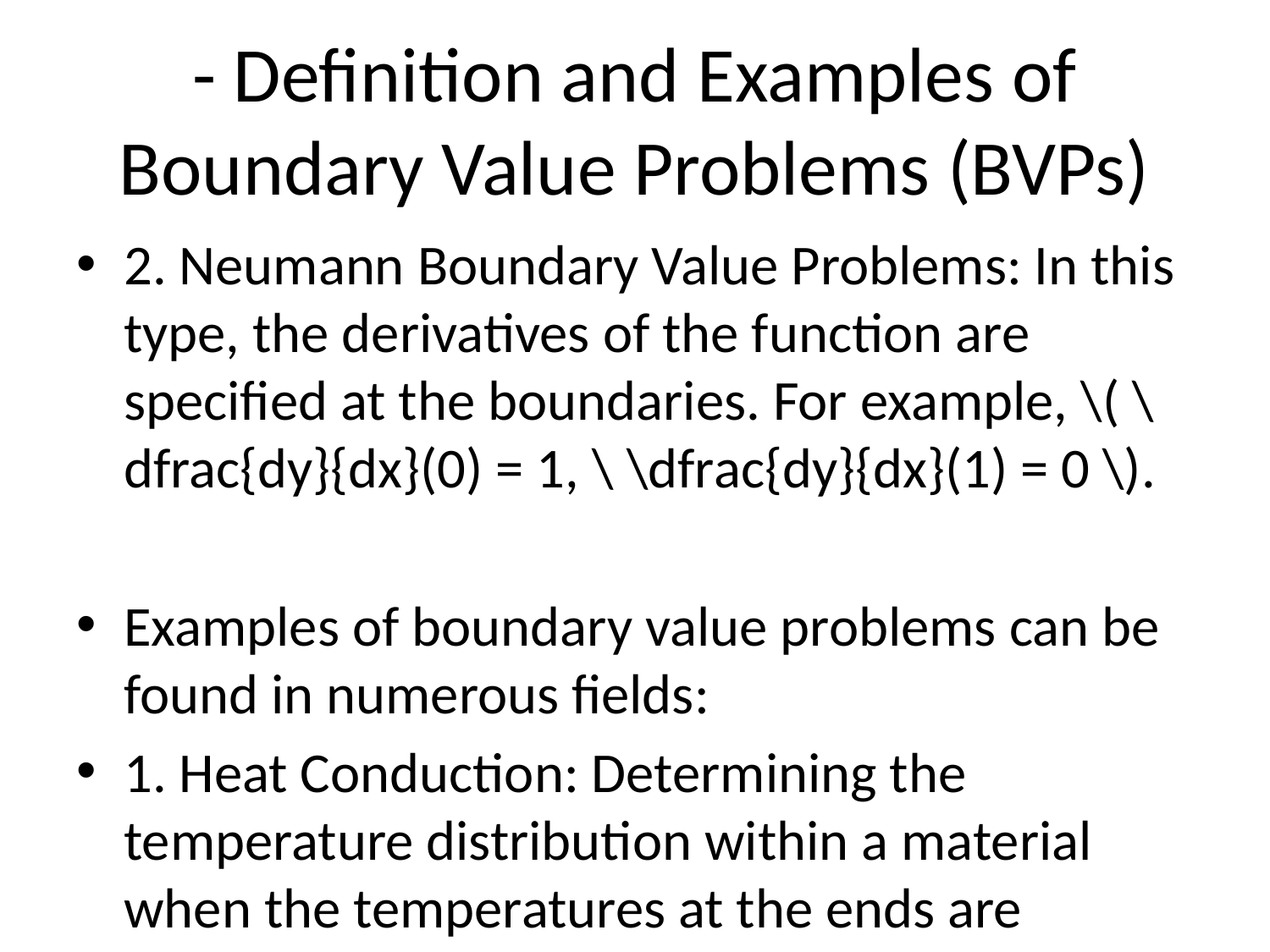

# - Definition and Examples of Boundary Value Problems (BVPs)
2. Neumann Boundary Value Problems: In this type, the derivatives of the function are specified at the boundaries. For example, \( \dfrac{dy}{dx}(0) = 1, \ \dfrac{dy}{dx}(1) = 0 \).

Examples of boundary value problems can be found in numerous fields:
1. Heat Conduction: Determining the temperature distribution within a material when the temperatures at the ends are known.